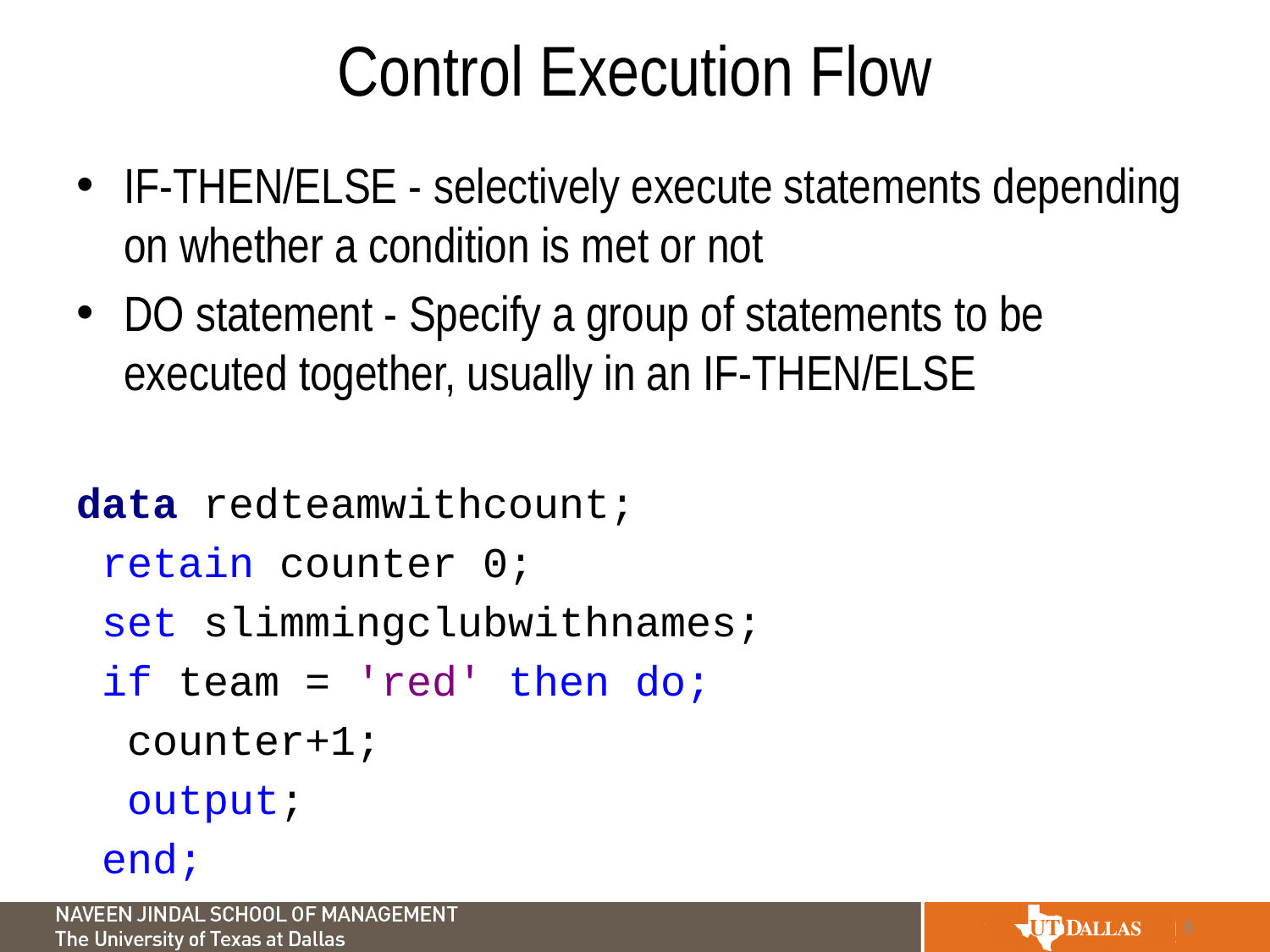

# Control Execution Flow
IF-THEN/ELSE - selectively execute statements depending on whether a condition is met or not
DO statement - Specify a group of statements to be executed together, usually in an IF-THEN/ELSE

data redteamwithcount;
 retain counter 0;
 set slimmingclubwithnames;
 if team = 'red' then do;
  counter+1;
  output;
 end;
6